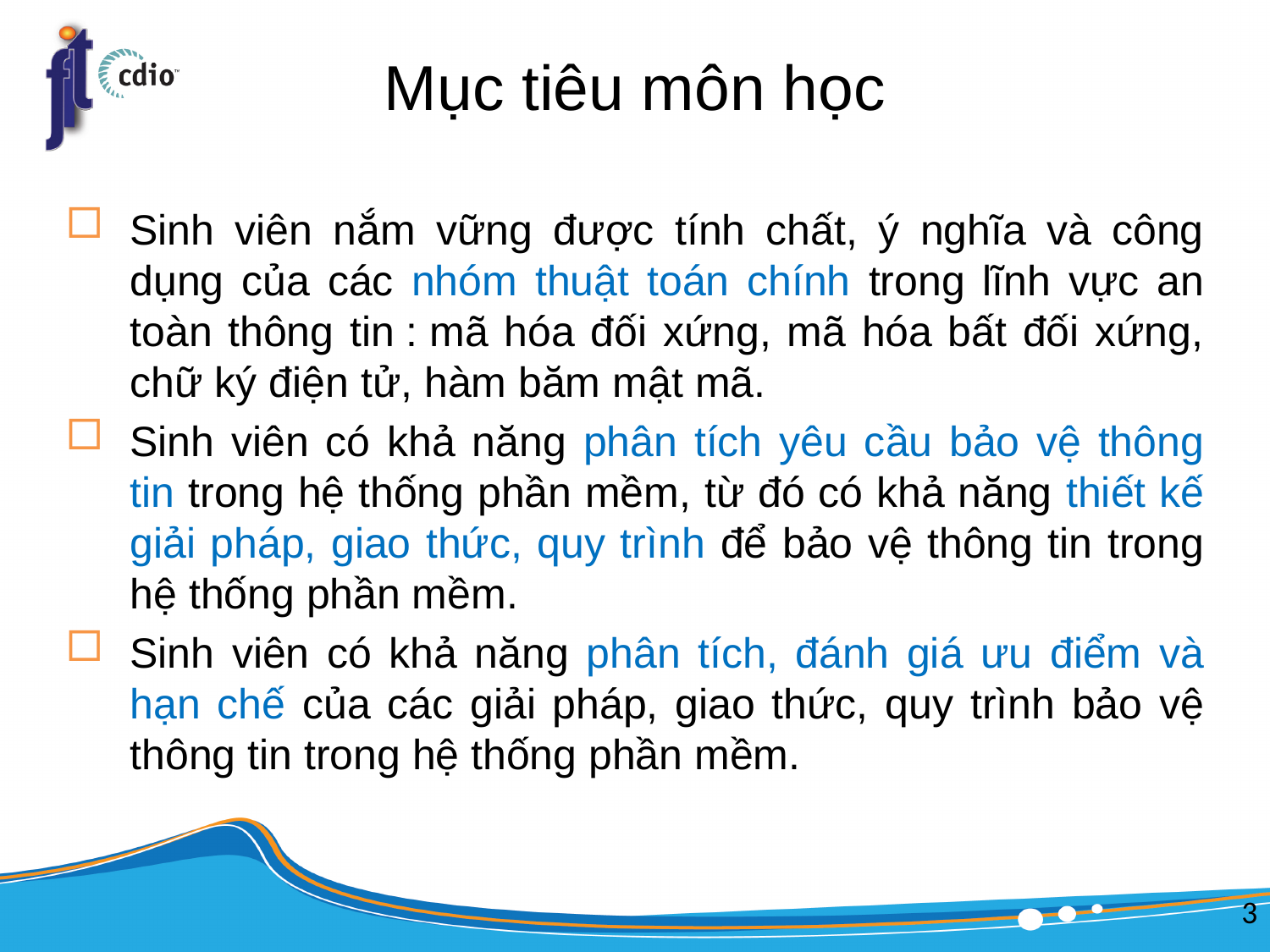

# Mục tiêu môn học
Sinh viên nắm vững được tính chất, ý nghĩa và công dụng của các nhóm thuật toán chính trong lĩnh vực an toàn thông tin : mã hóa đối xứng, mã hóa bất đối xứng, chữ ký điện tử, hàm băm mật mã.
Sinh viên có khả năng phân tích yêu cầu bảo vệ thông tin trong hệ thống phần mềm, từ đó có khả năng thiết kế giải pháp, giao thức, quy trình để bảo vệ thông tin trong hệ thống phần mềm.
Sinh viên có khả năng phân tích, đánh giá ưu điểm và hạn chế của các giải pháp, giao thức, quy trình bảo vệ thông tin trong hệ thống phần mềm.
3